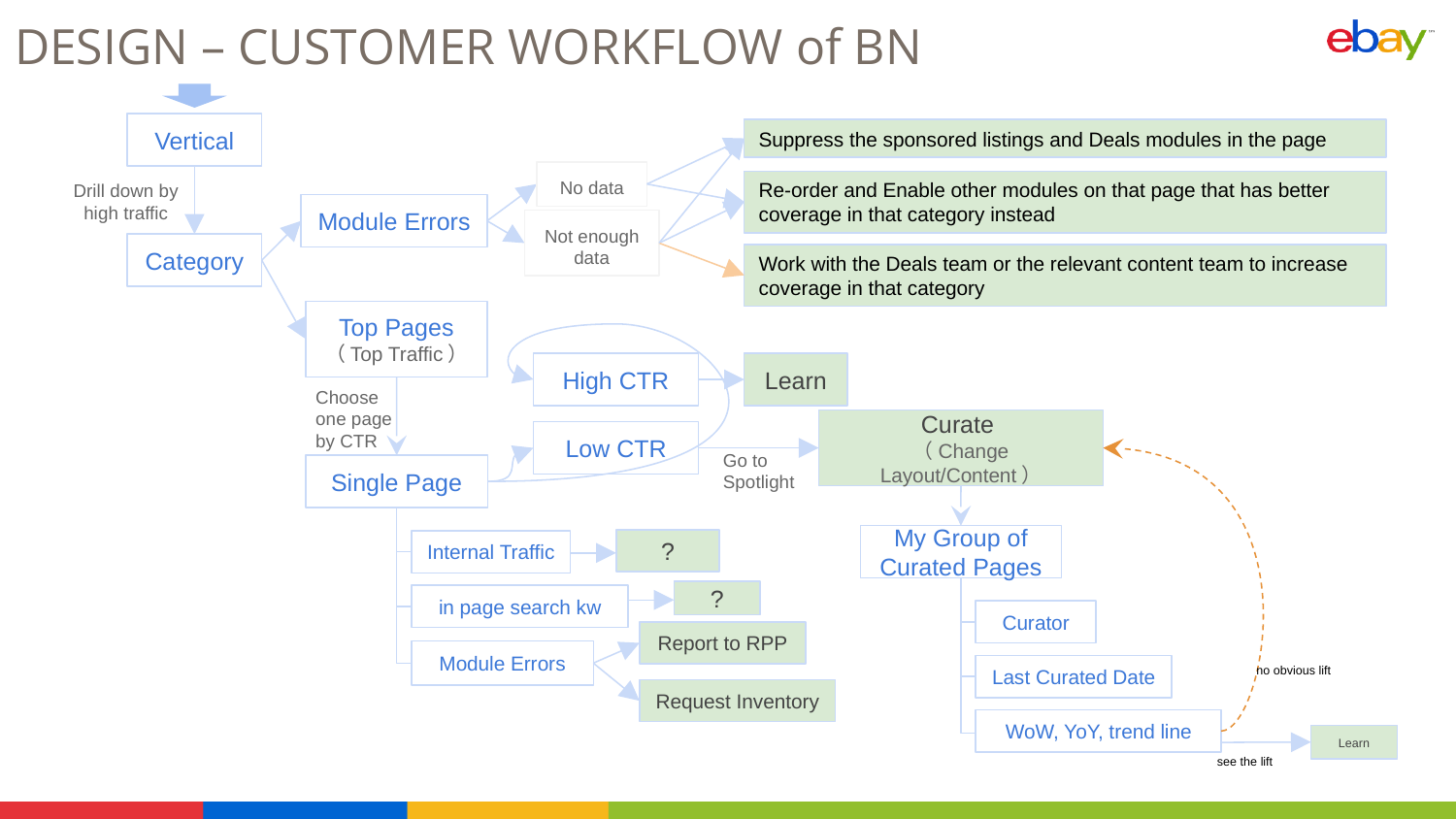

# DESIGN – CUSTOMER WORKFLOW of BN

Vertical
Suppress the sponsored listings and Deals modules in the page
No data
Drill down by high traffic
Re-order and Enable other modules on that page that has better coverage in that category instead
Module Errors
Not enough data
Category
Work with the Deals team or the relevant content team to increase coverage in that category
Top Pages
（Top Traffic）
Learn
High CTR
Choose one page by CTR
Curate
（Change Layout/Content）
Low CTR
Go to Spotlight
Single Page
My Group of Curated Pages
?
Internal Traffic
?
in page search kw
Curator
Report to RPP
Module Errors
no obvious lift
Last Curated Date
Request Inventory
WoW, YoY, trend line
Learn
see the lift